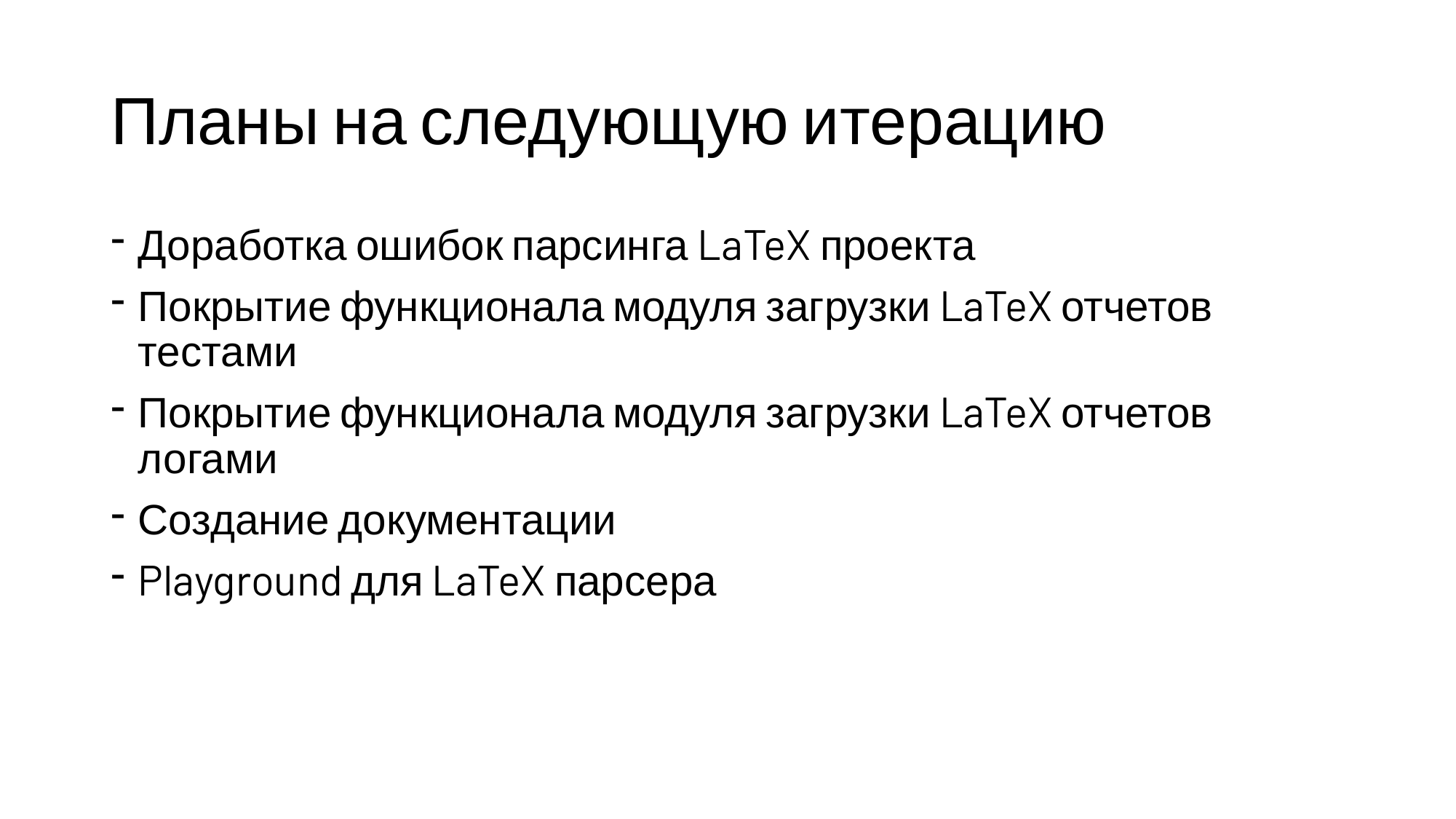

# Планы на следующую итерацию
Доработка ошибок парсинга LaTeX проекта
Покрытие функционала модуля загрузки LaTeX отчетов тестами
Покрытие функционала модуля загрузки LaTeX отчетов логами
Создание документации
Playground для LaTeX парсера